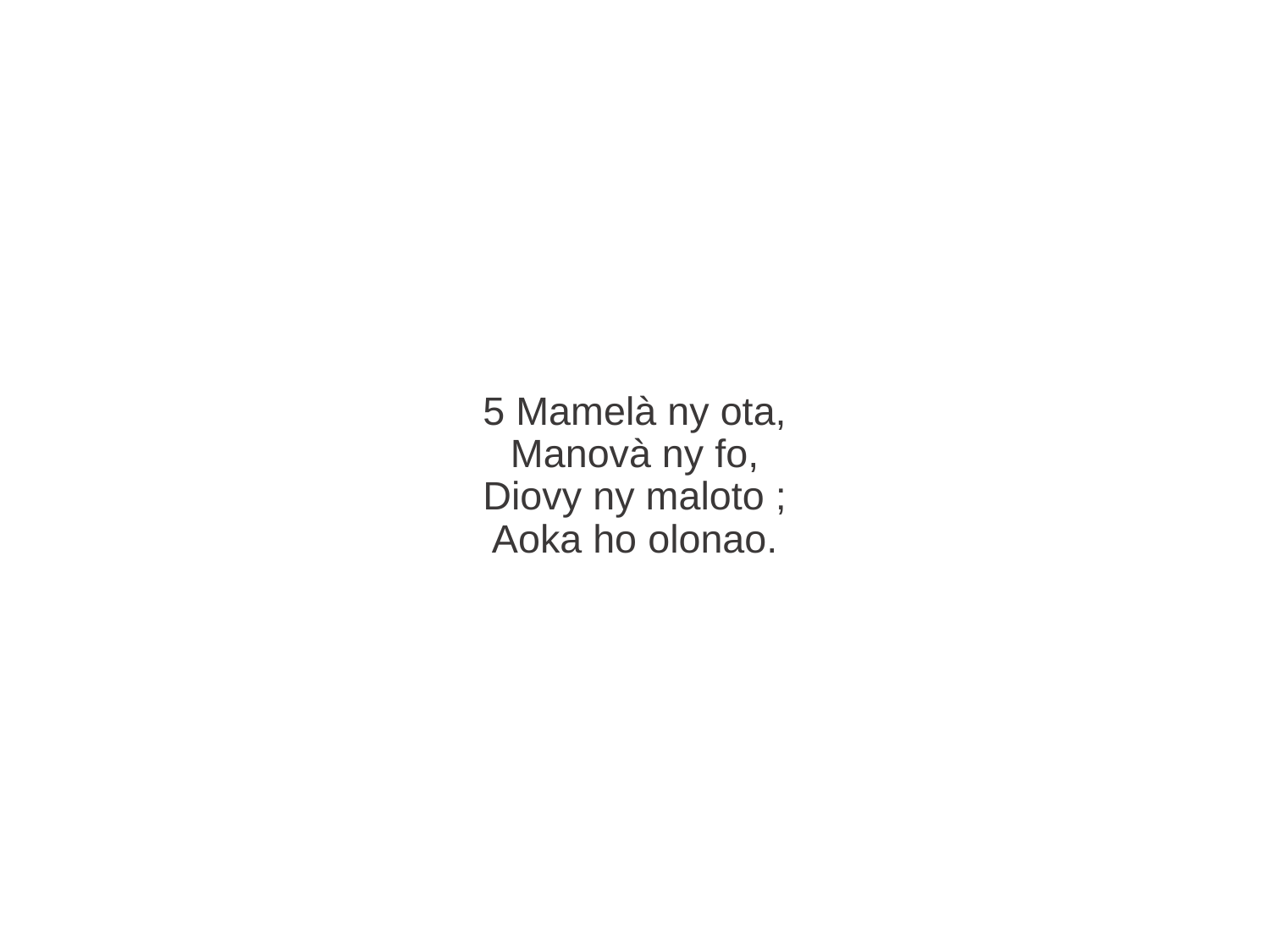

5 Mamelà ny ota,
Manovà ny fo,
Diovy ny maloto ;
Aoka ho olonao.